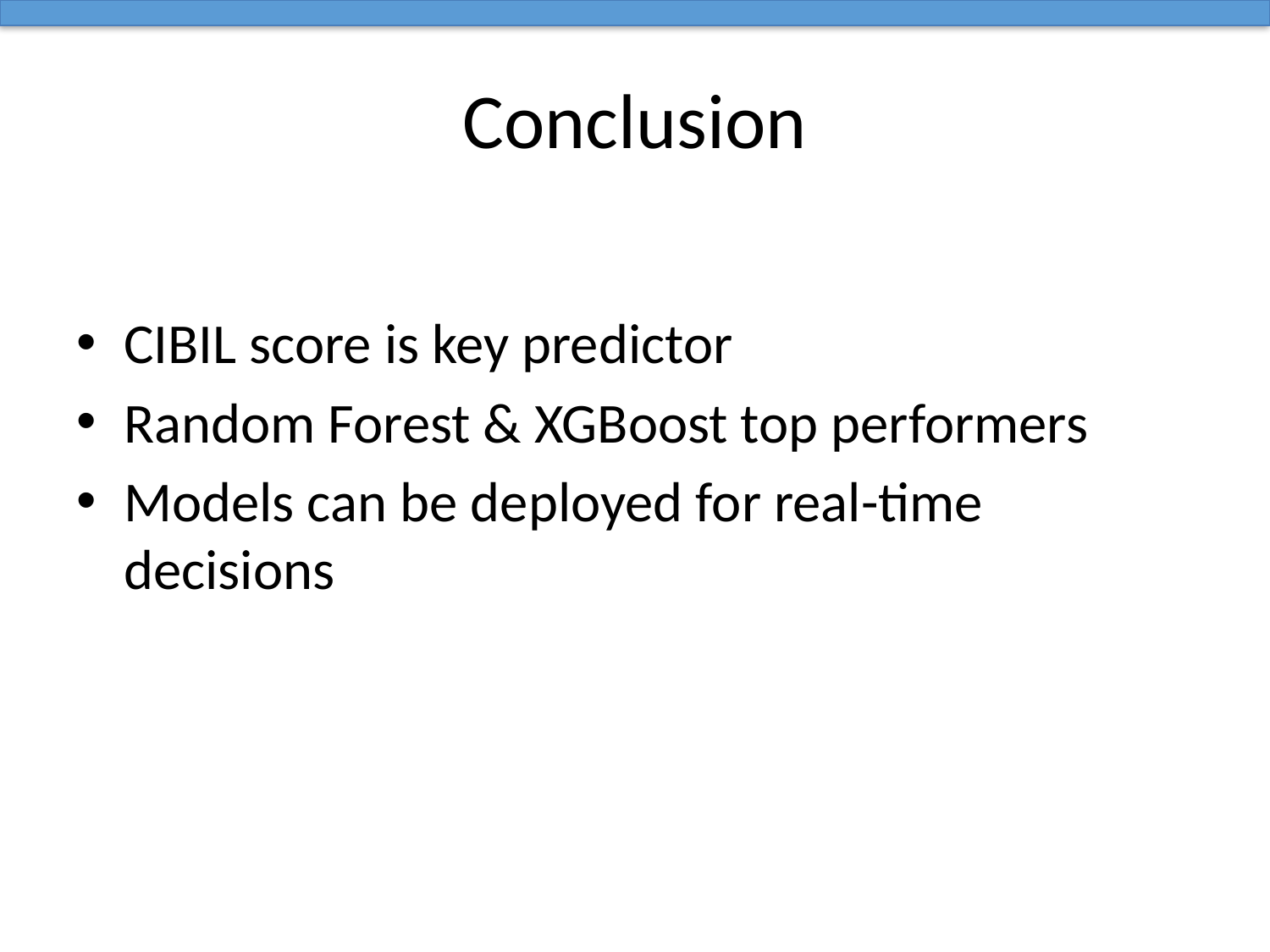

# Conclusion

CIBIL score is key predictor
Random Forest & XGBoost top performers
Models can be deployed for real-time decisions